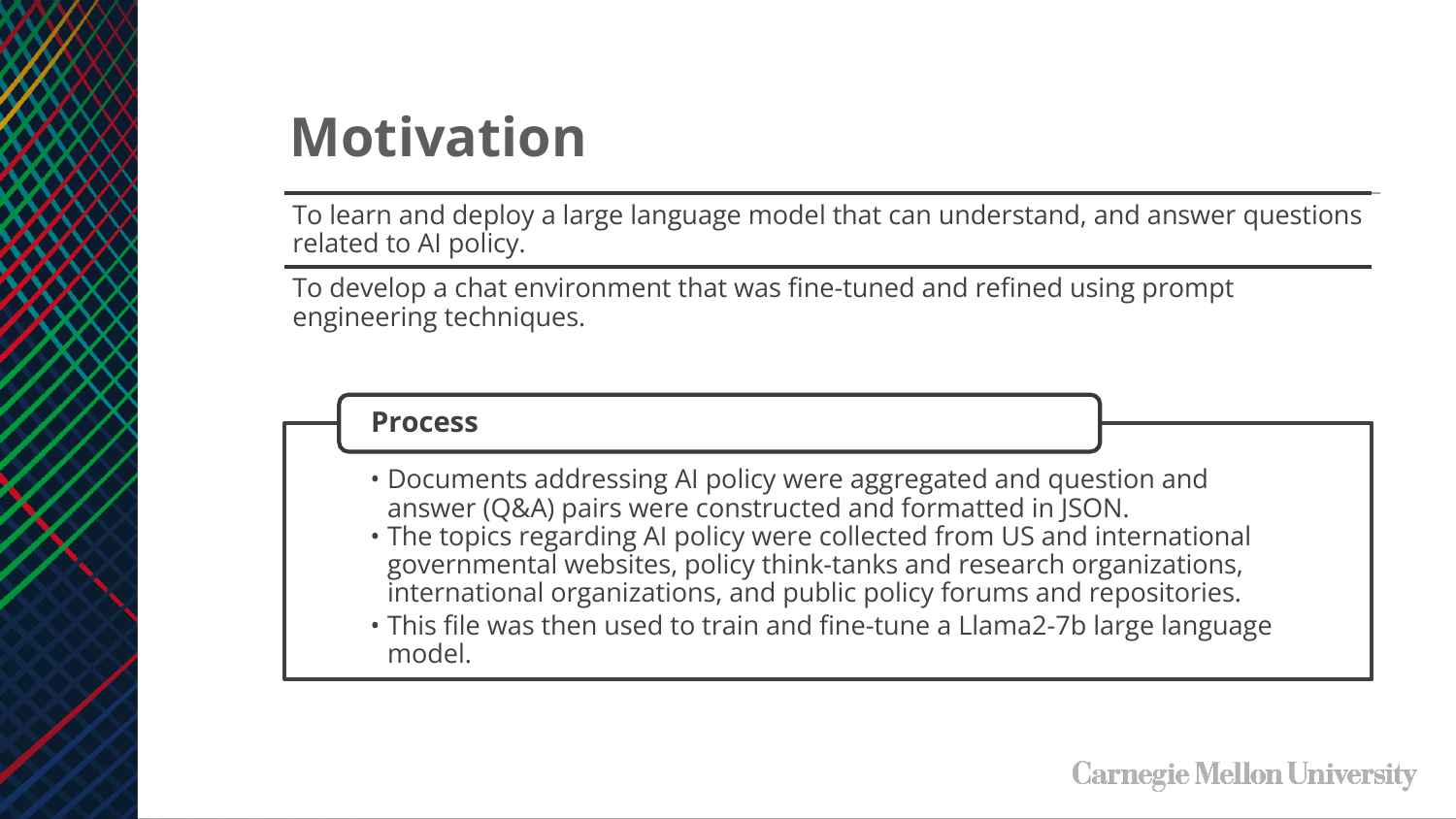

Motivation

To learn and deploy a large language model that can understand, and answer questions related to AI policy.

To develop a chat environment that was fine-tuned and refined using prompt engineering techniques.

Process

Documents addressing AI policy were aggregated and question and answer (Q&A) pairs were constructed and formatted in JSON.
The topics regarding AI policy were collected from US and international governmental websites, policy think-tanks and research organizations, international organizations, and public policy forums and repositories.
This file was then used to train and fine-tune a Llama2-7b large language model.